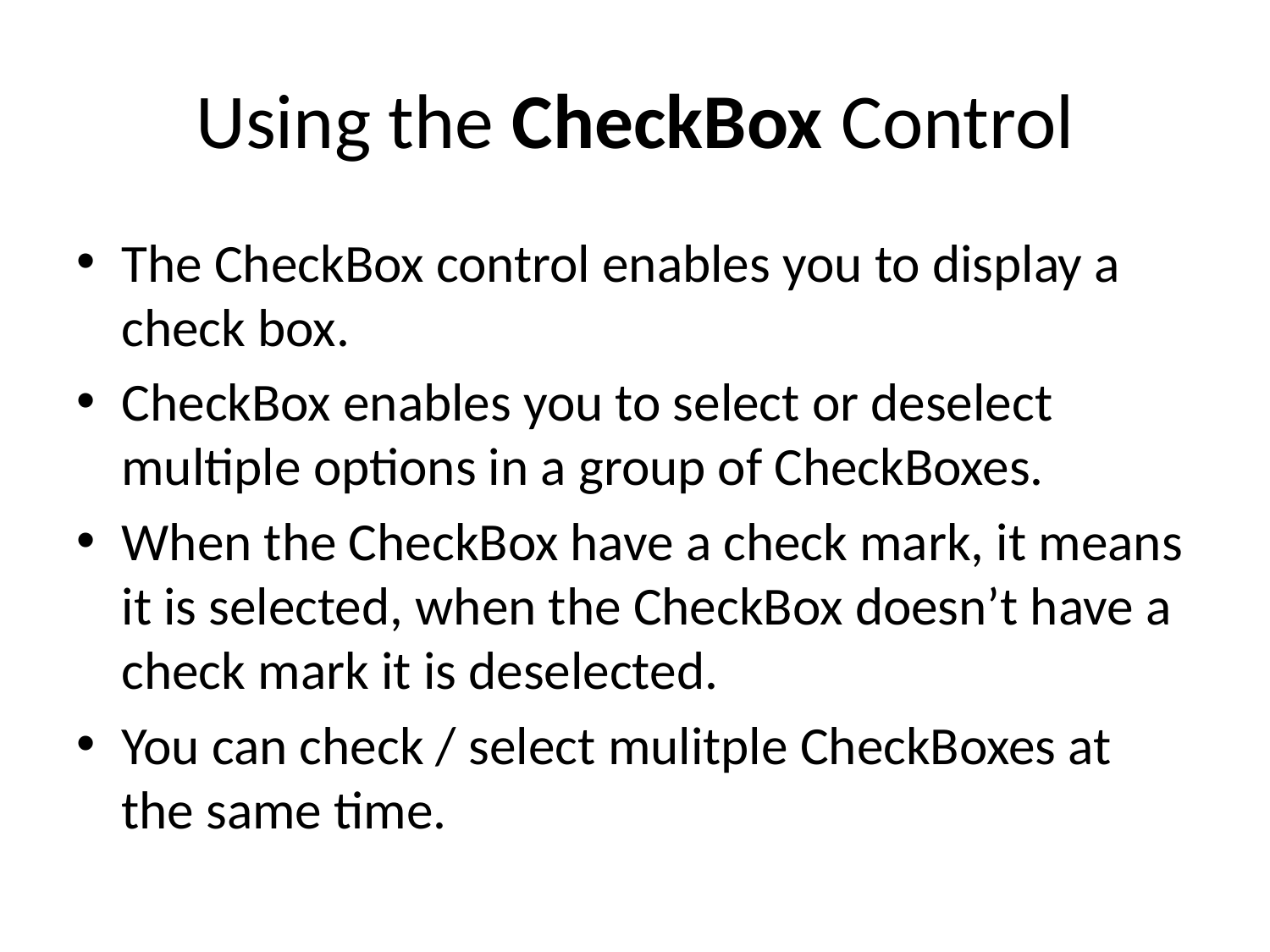

# Using the CheckBox Control
The CheckBox control enables you to display a check box.
CheckBox enables you to select or deselect multiple options in a group of CheckBoxes.
When the CheckBox have a check mark, it means it is selected, when the CheckBox doesn’t have a check mark it is deselected.
You can check / select mulitple CheckBoxes at the same time.